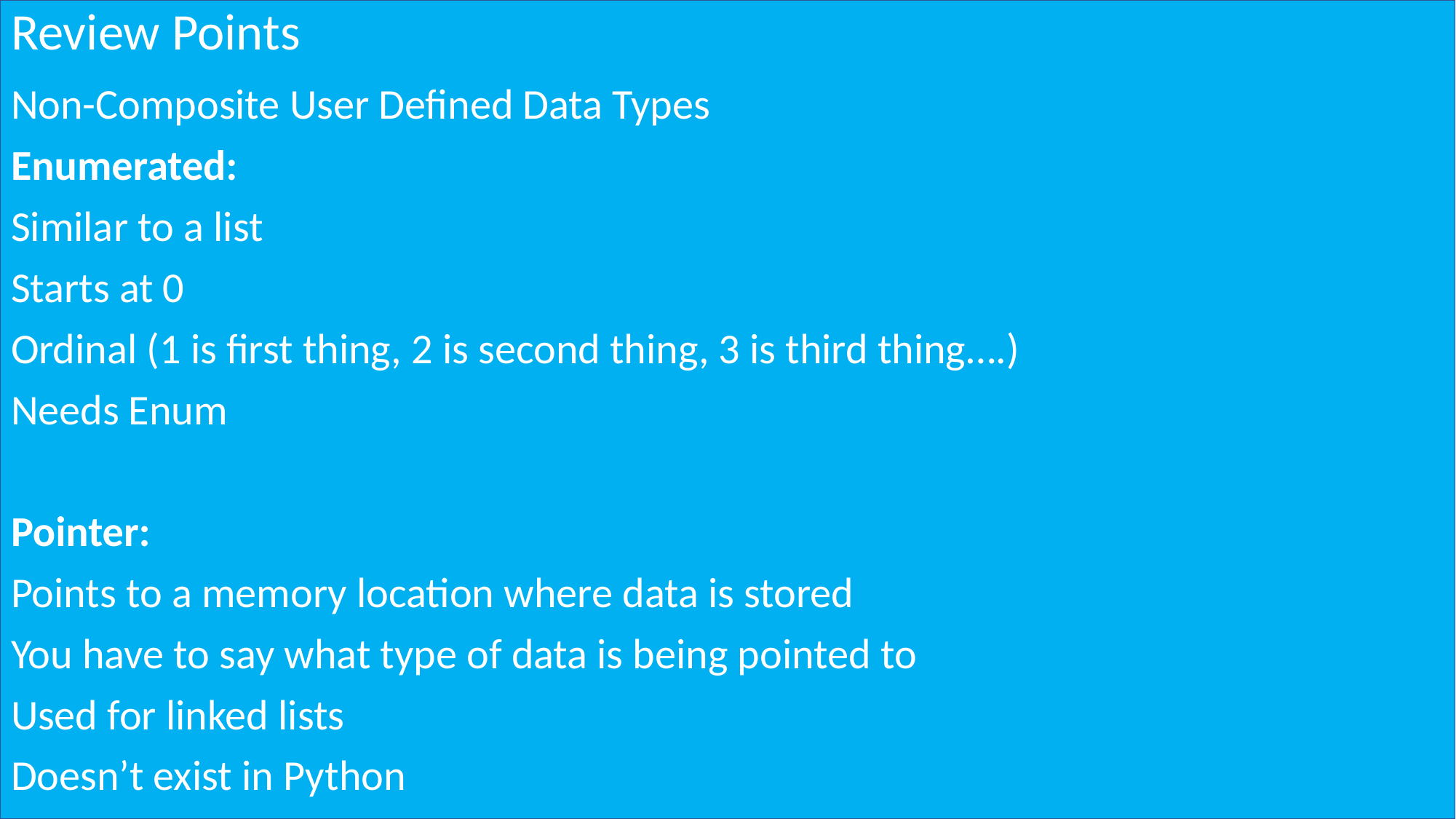

# Review Points
Non-Composite User Defined Data Types
Enumerated:
Similar to a list
Starts at 0
Ordinal (1 is first thing, 2 is second thing, 3 is third thing….)
Needs Enum

Pointer:
Points to a memory location where data is stored
You have to say what type of data is being pointed to
Used for linked lists
Doesn’t exist in Python